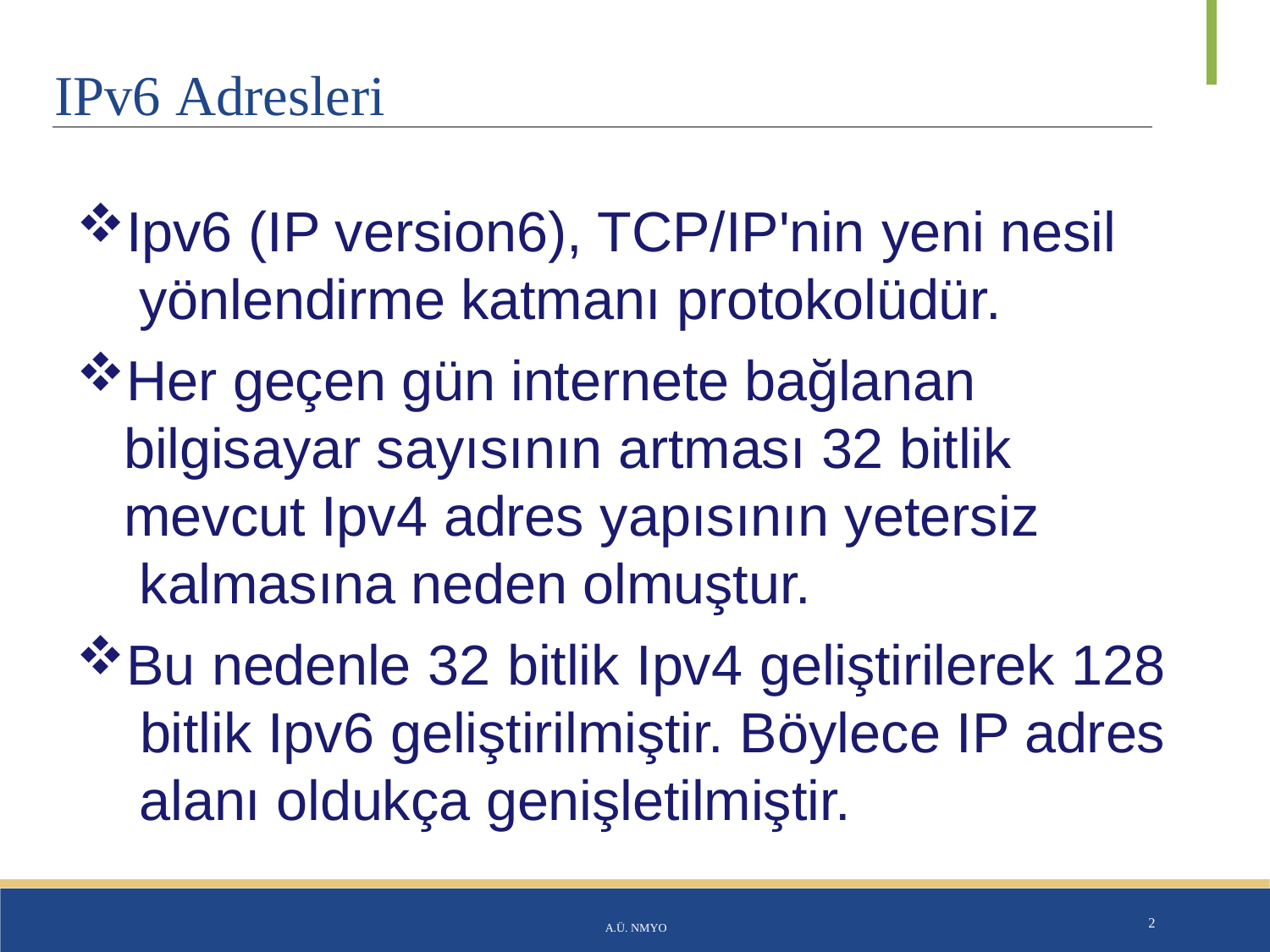

# IPv6 Adresleri
Ipv6 (IP version6), TCP/IP'nin yeni nesil  yönlendirme katmanı protokolüdür.
Her geçen gün internete bağlanan  bilgisayar sayısının artması 32 bitlik  mevcut Ipv4 adres yapısının yetersiz  kalmasına neden olmuştur.
Bu nedenle 32 bitlik Ipv4 geliştirilerek 128  bitlik Ipv6 geliştirilmiştir. Böylece IP adres  alanı oldukça genişletilmiştir.
A.Ü. NMYO
2